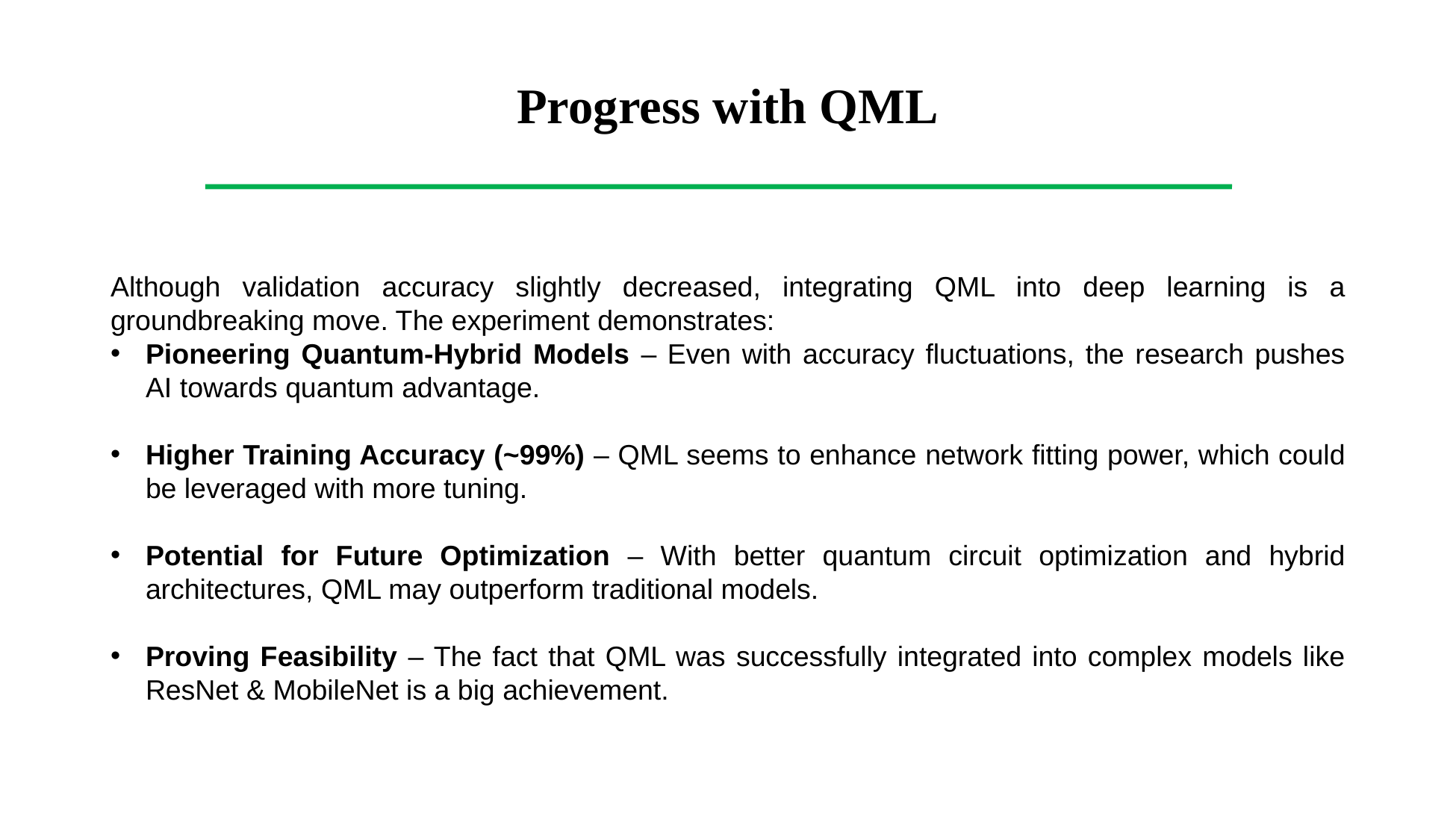

# Progress with QML
Although validation accuracy slightly decreased, integrating QML into deep learning is a groundbreaking move. The experiment demonstrates:
Pioneering Quantum-Hybrid Models – Even with accuracy fluctuations, the research pushes AI towards quantum advantage.

Higher Training Accuracy (~99%) – QML seems to enhance network fitting power, which could be leveraged with more tuning.

Potential for Future Optimization – With better quantum circuit optimization and hybrid architectures, QML may outperform traditional models.

Proving Feasibility – The fact that QML was successfully integrated into complex models like ResNet & MobileNet is a big achievement.